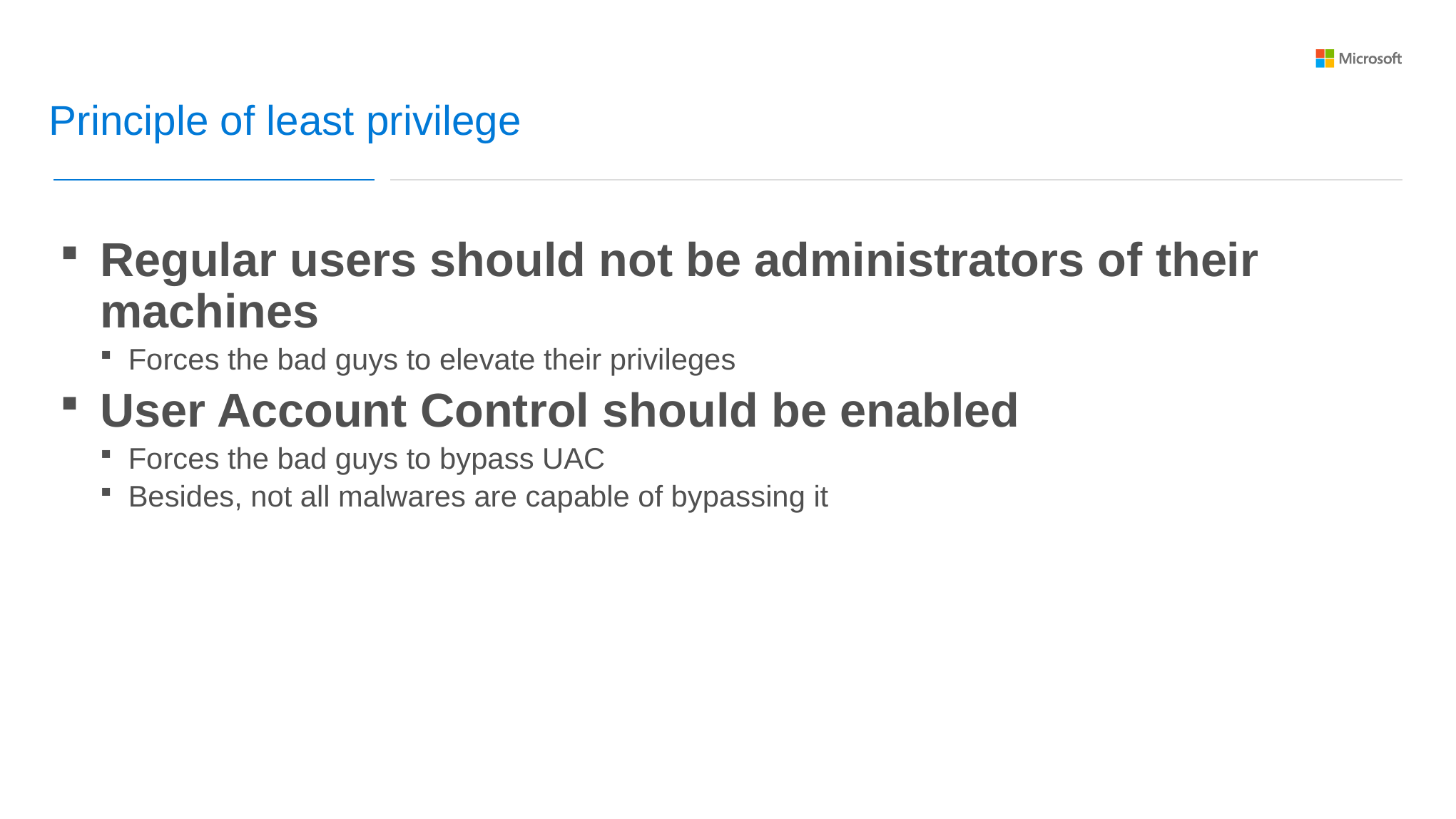

Principle of least privilege
Regular users should not be administrators of their machines
Forces the bad guys to elevate their privileges
User Account Control should be enabled
Forces the bad guys to bypass UAC
Besides, not all malwares are capable of bypassing it